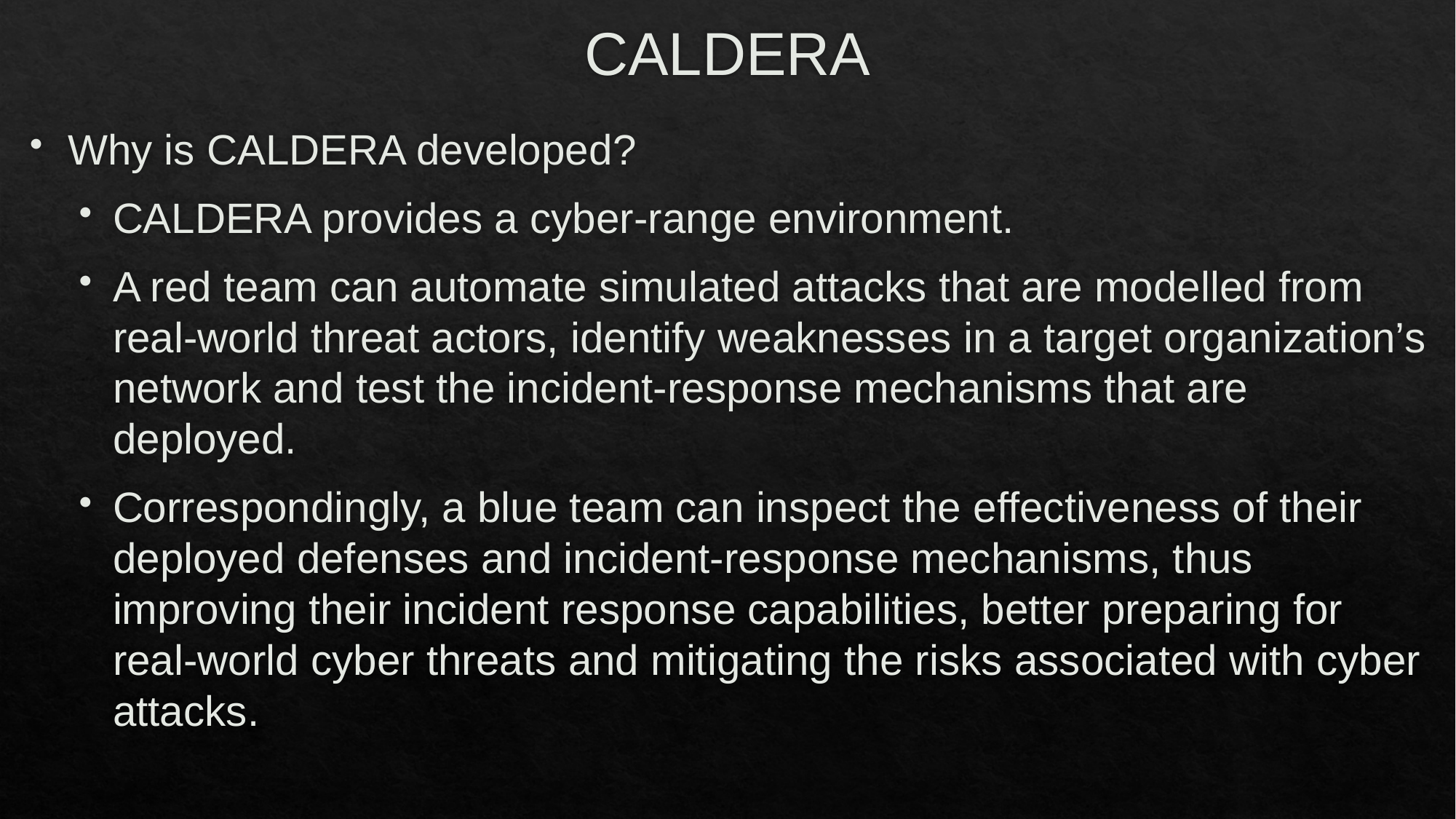

# CALDERA
Why is CALDERA developed?
CALDERA provides a cyber-range environment.
A red team can automate simulated attacks that are modelled from real-world threat actors, identify weaknesses in a target organization’s network and test the incident-response mechanisms that are deployed.
Correspondingly, a blue team can inspect the effectiveness of their deployed defenses and incident-response mechanisms, thus improving their incident response capabilities, better preparing for real-world cyber threats and mitigating the risks associated with cyber attacks.